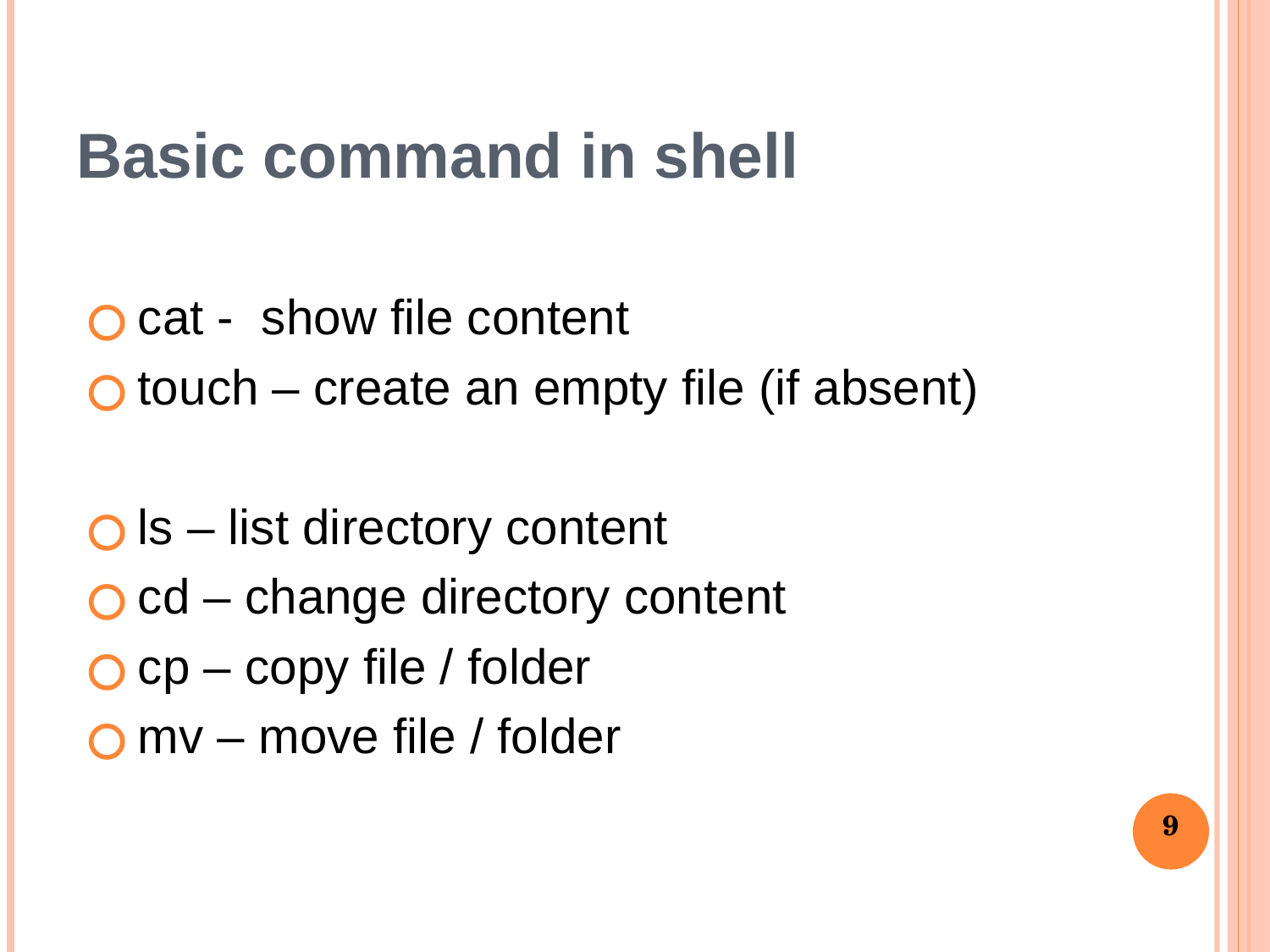

# Basic command in shell
cat -  show file content
touch – create an empty file (if absent)

ls – list directory content
cd – change directory content
cp – copy file / folder
mv – move file / folder

9